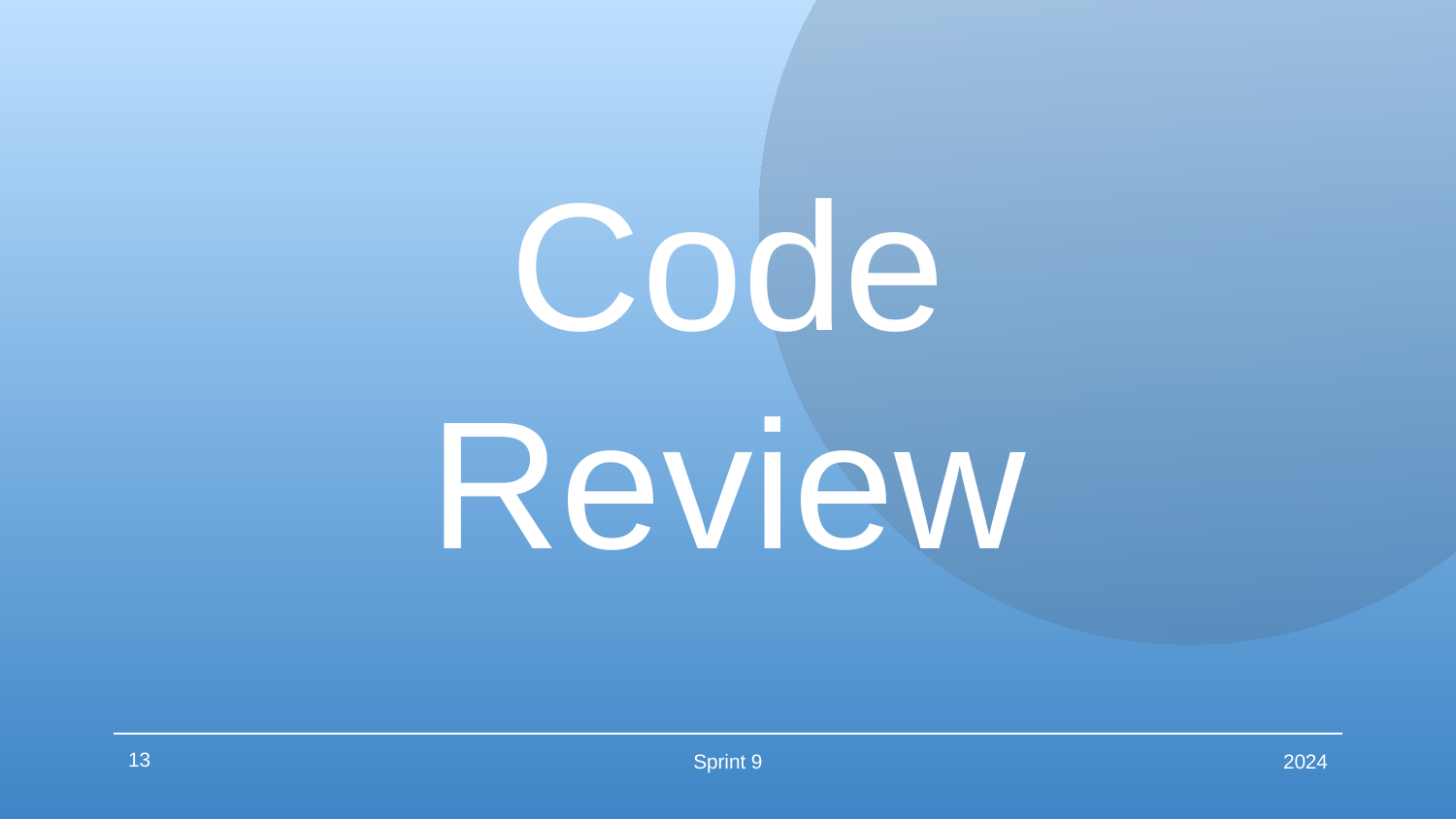

# Code Review
13
Sprint 9
2024